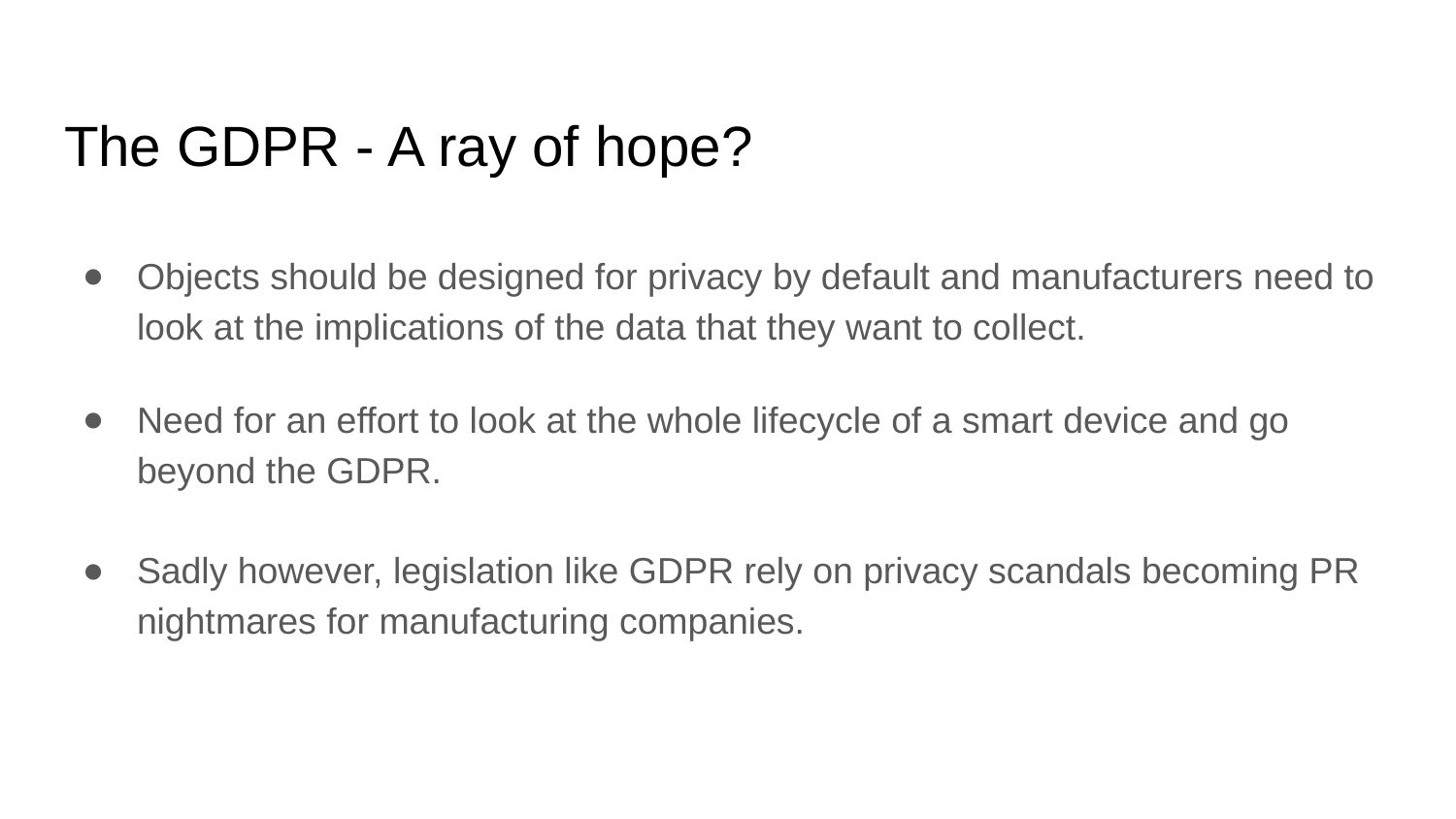

# The GDPR - A ray of hope?

Objects should be designed for privacy by default and manufacturers need to look at the implications of the data that they want to collect.
Need for an effort to look at the whole lifecycle of a smart device and go beyond the GDPR.
Sadly however, legislation like GDPR rely on privacy scandals becoming PR nightmares for manufacturing companies.